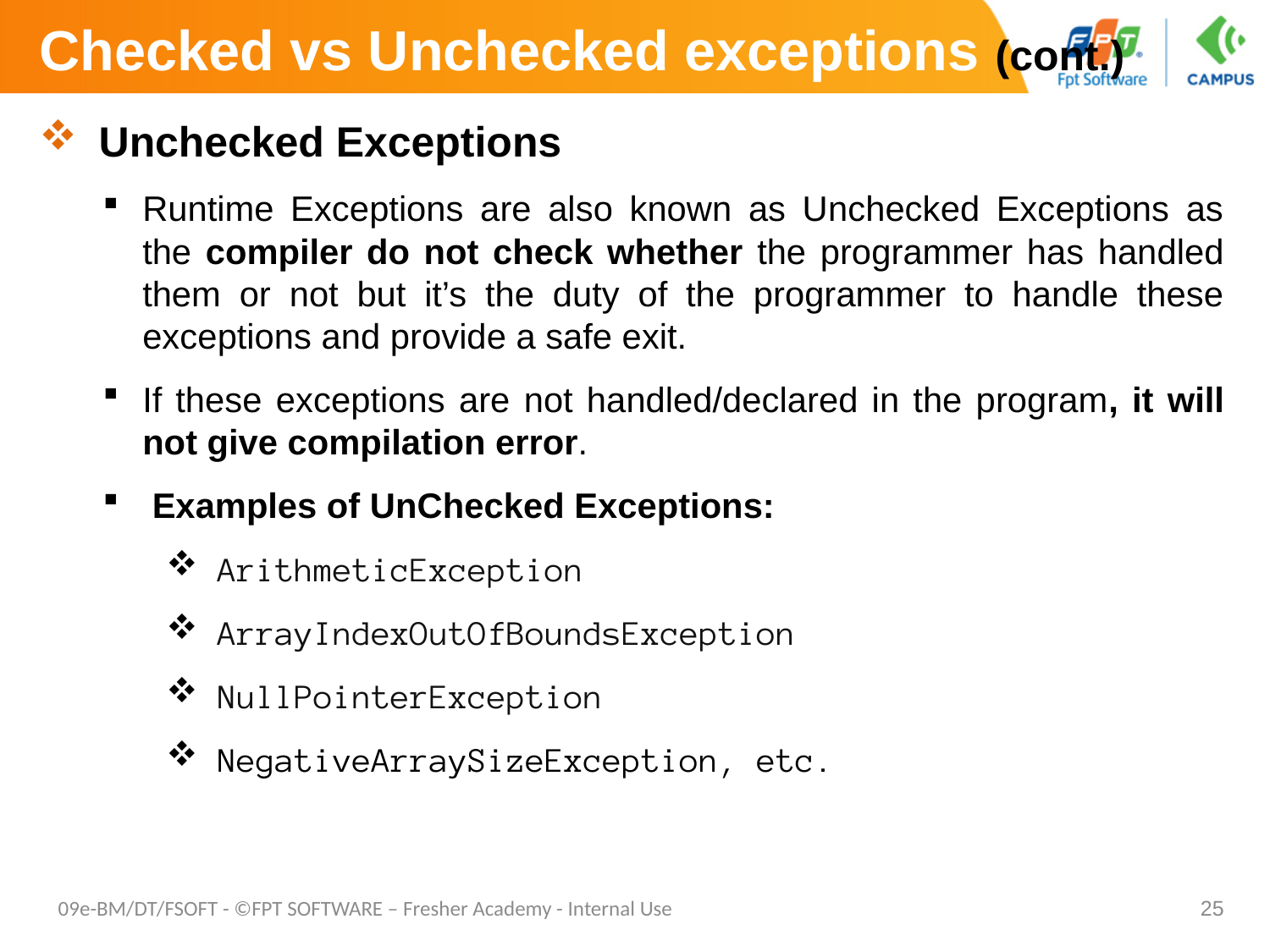

# Checked vs Unchecked exceptions (cont.)
 Unchecked Exceptions
Runtime Exceptions are also known as Unchecked Exceptions as the compiler do not check whether the programmer has handled them or not but it’s the duty of the programmer to handle these exceptions and provide a safe exit.
If these exceptions are not handled/declared in the program, it will not give compilation error.
 Examples of UnChecked Exceptions:
 ArithmeticException
 ArrayIndexOutOfBoundsException
 NullPointerException
 NegativeArraySizeException, etc.
09e-BM/DT/FSOFT - ©FPT SOFTWARE – Fresher Academy - Internal Use
25